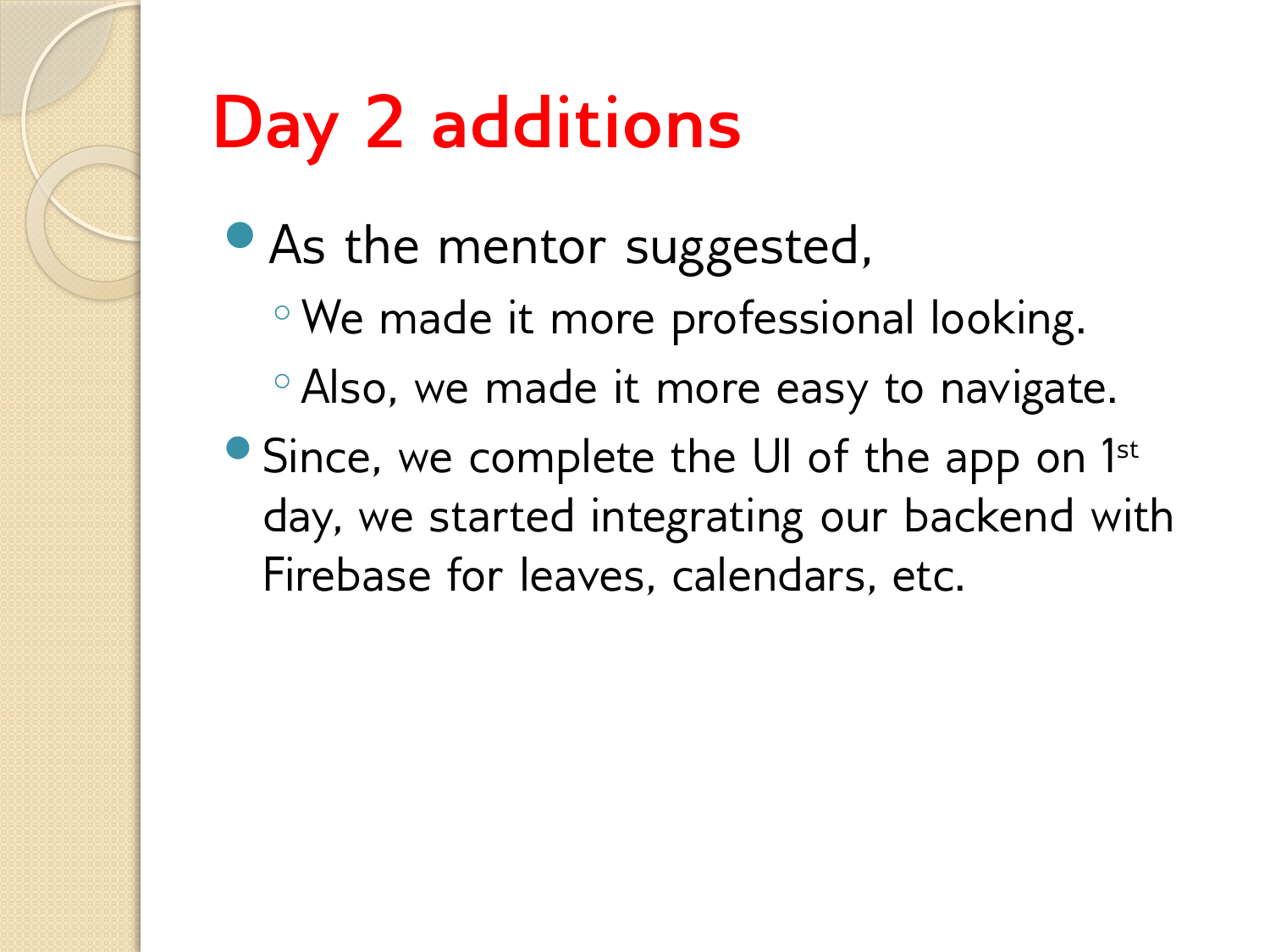

# Day 2 additions
As the mentor suggested,
We made it more professional looking.
Also, we made it more easy to navigate.
Since, we complete the UI of the app on 1st day, we started integrating our backend with Firebase for leaves, calendars, etc.